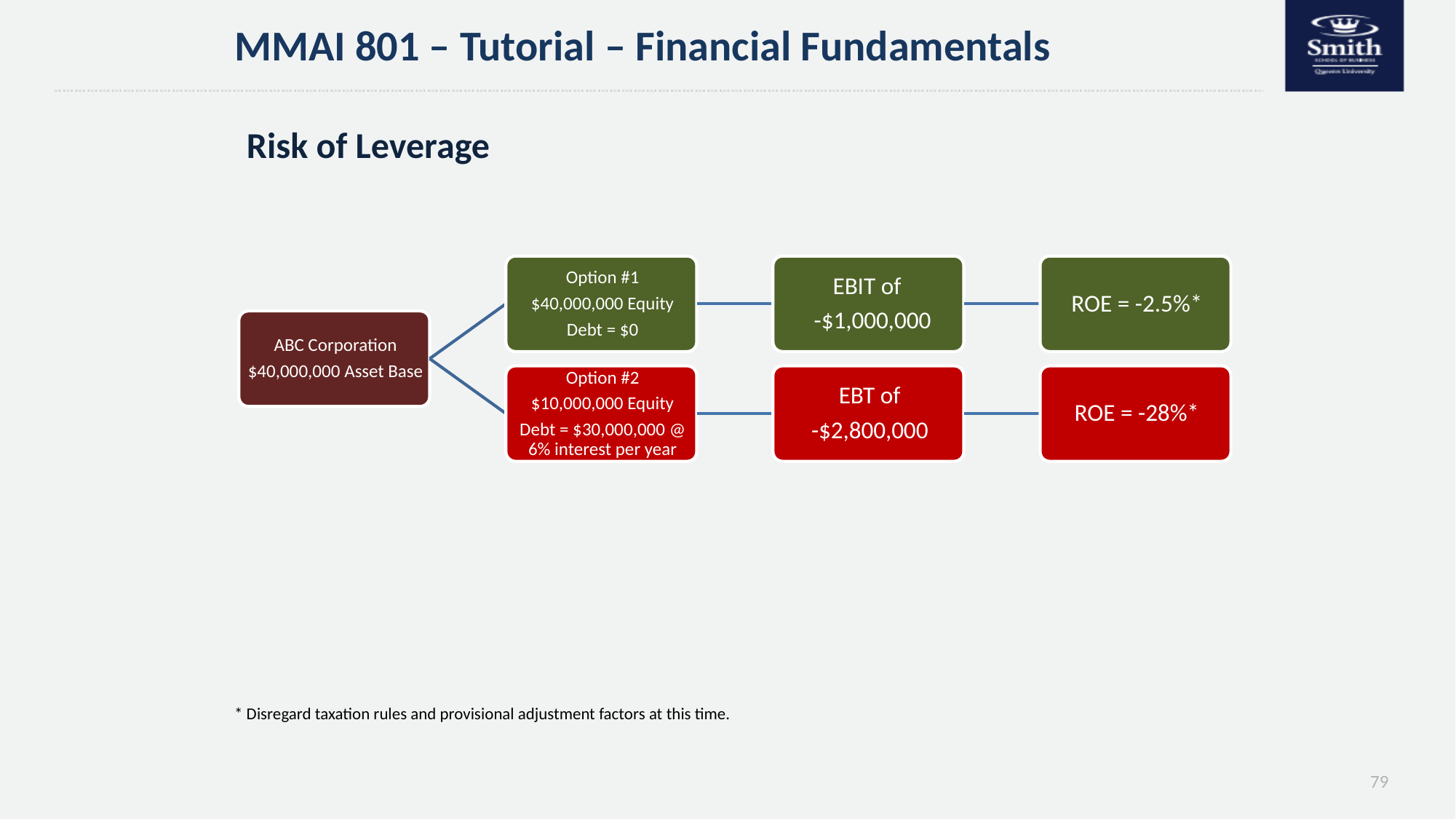

MMAI 801 – Tutorial – Financial Fundamentals
Risk of Leverage
ABC Corporation
$40,000,000 Asset Base

Option #1
$40,000,000 Equity
Debt = $0

EBIT of
 -$1,000,000

ROE = -2.5%*

Option #2
$10,000,000 Equity
Debt = $30,000,000 @ 6% interest per year

EBT of
-$2,800,000

ROE = -28%*
* Disregard taxation rules and provisional adjustment factors at this time.
79